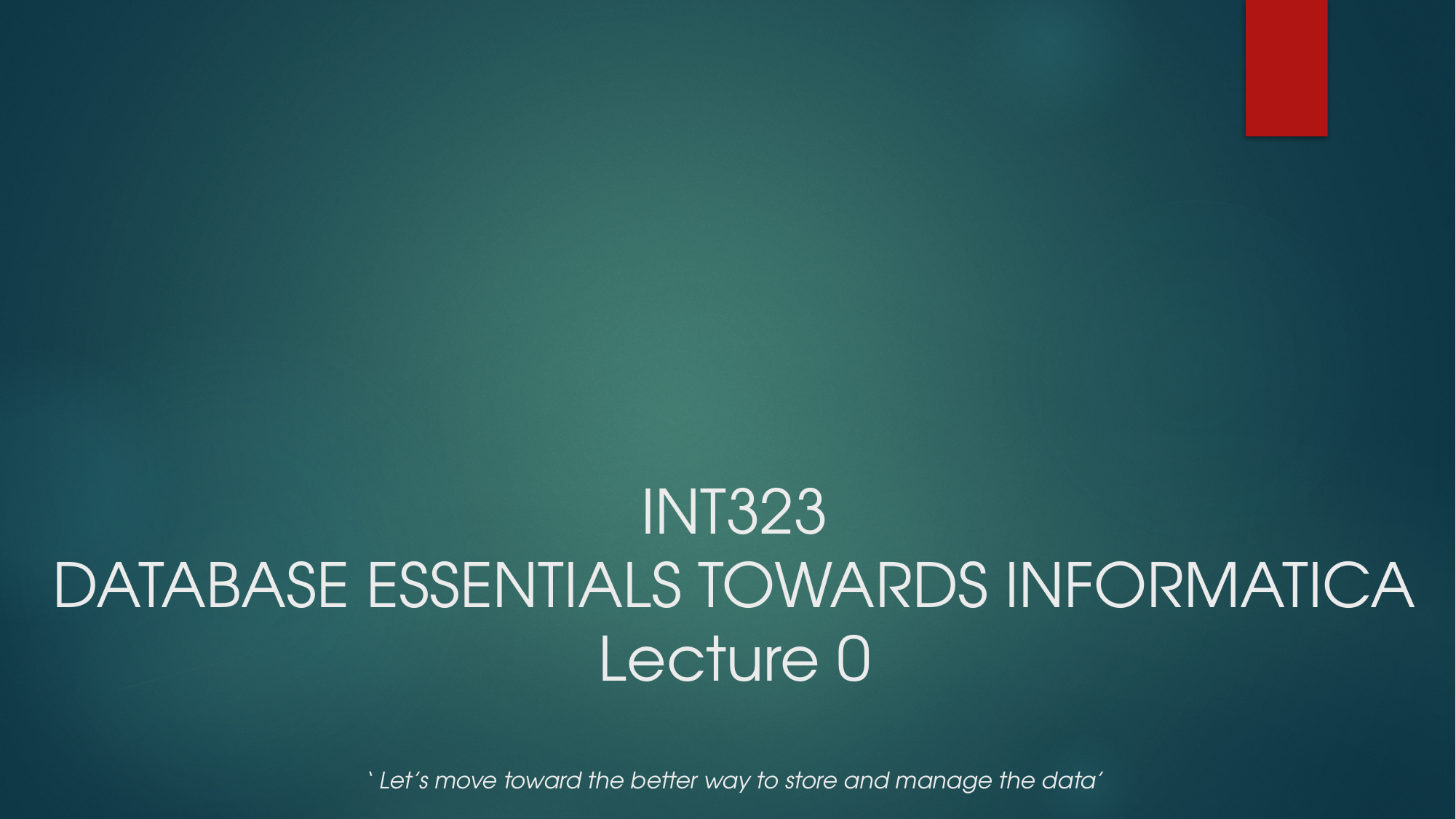

# INT323 DATABASE ESSENTIALS TOWARDS INFORMATICA Lecture 0 ‘ Let’s move toward the better way to store and manage the data’